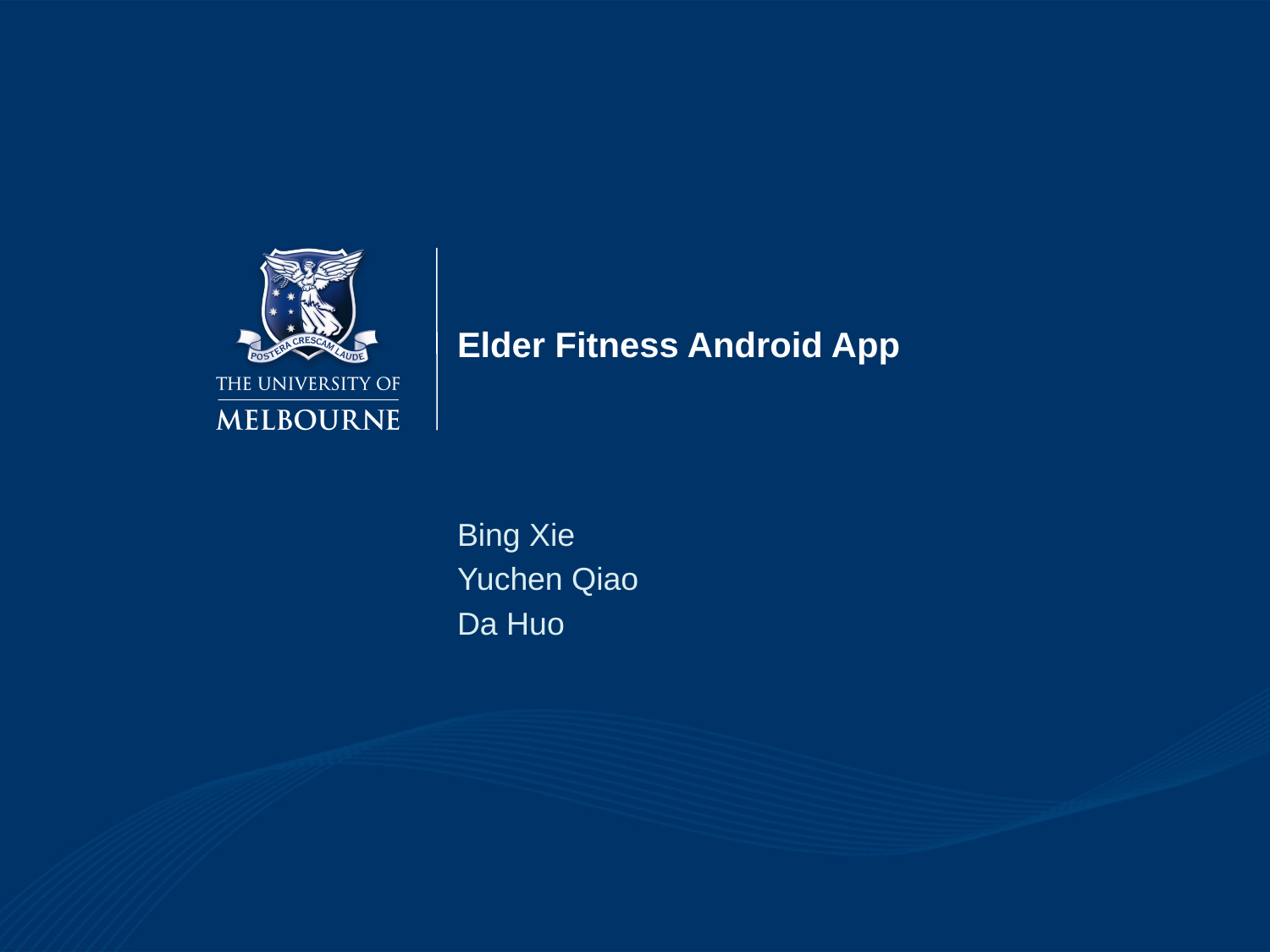

# Elder Fitness Android App
Bing Xie
Yuchen Qiao
Da Huo